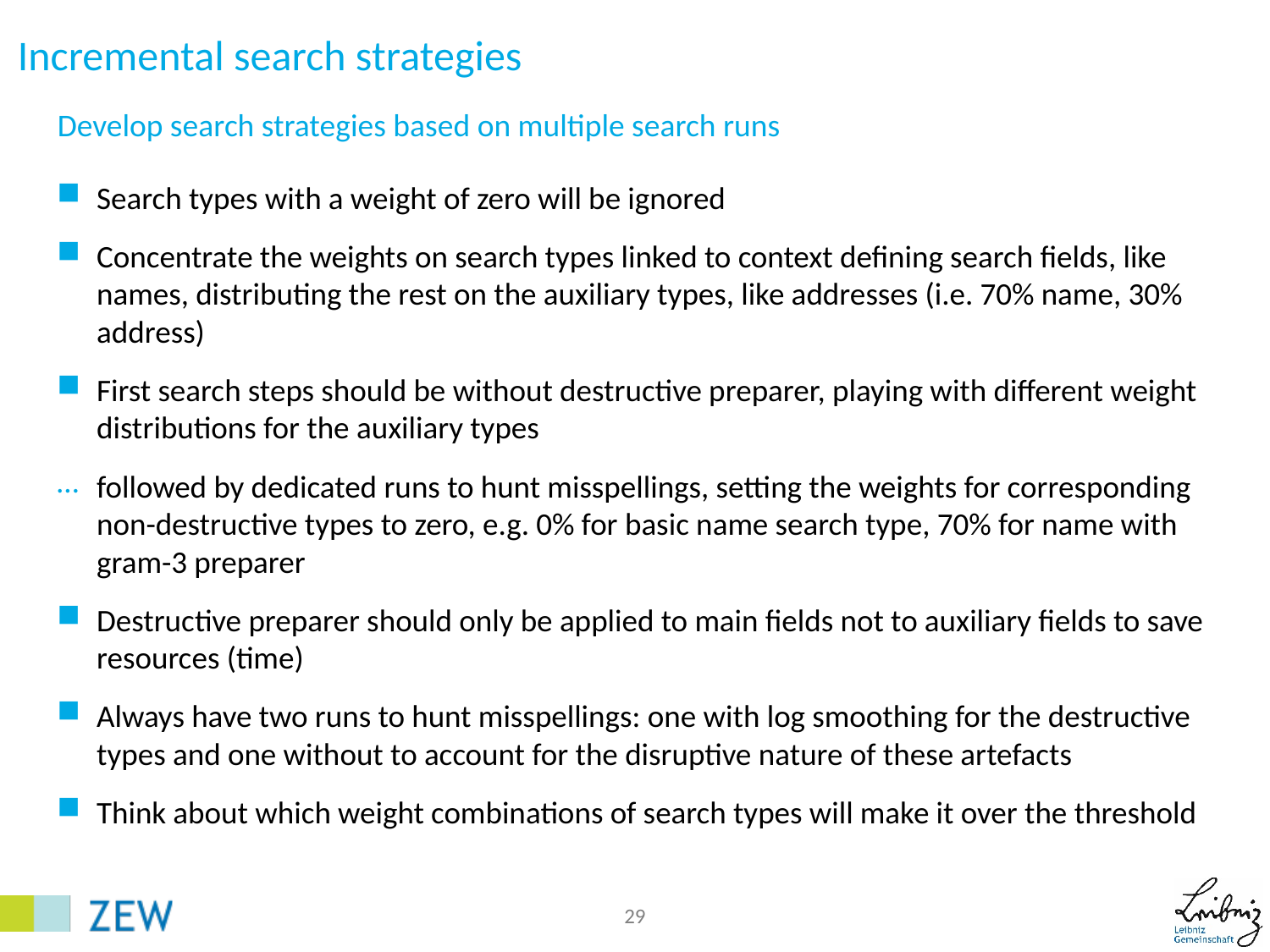

# Incremental search strategies
Develop search strategies based on multiple search runs

Search types with a weight of zero will be ignored
Concentrate the weights on search types linked to context defining search fields, like names, distributing the rest on the auxiliary types, like addresses (i.e. 70% name, 30% address)
First search steps should be without destructive preparer, playing with different weight distributions for the auxiliary types
followed by dedicated runs to hunt misspellings, setting the weights for corresponding non-destructive types to zero, e.g. 0% for basic name search type, 70% for name with gram-3 preparer
Destructive preparer should only be applied to main fields not to auxiliary fields to save resources (time)
Always have two runs to hunt misspellings: one with log smoothing for the destructive types and one without to account for the disruptive nature of these artefacts
Think about which weight combinations of search types will make it over the threshold
29